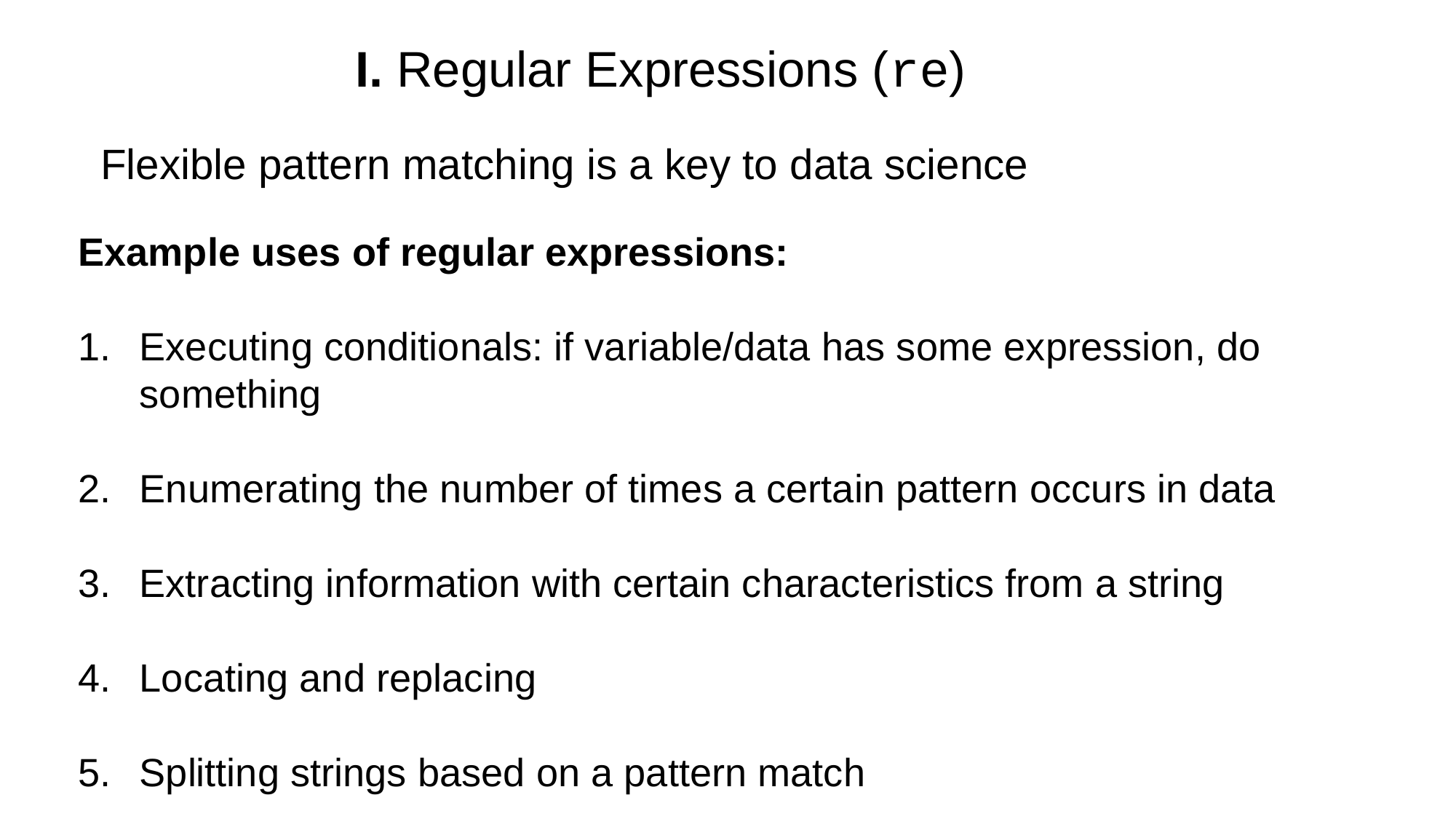

I. Regular Expressions (re)
Flexible pattern matching is a key to data science
Example uses of regular expressions:

Executing conditionals: if variable/data has some expression, do something

Enumerating the number of times a certain pattern occurs in data

Extracting information with certain characteristics from a string

Locating and replacing

Splitting strings based on a pattern match